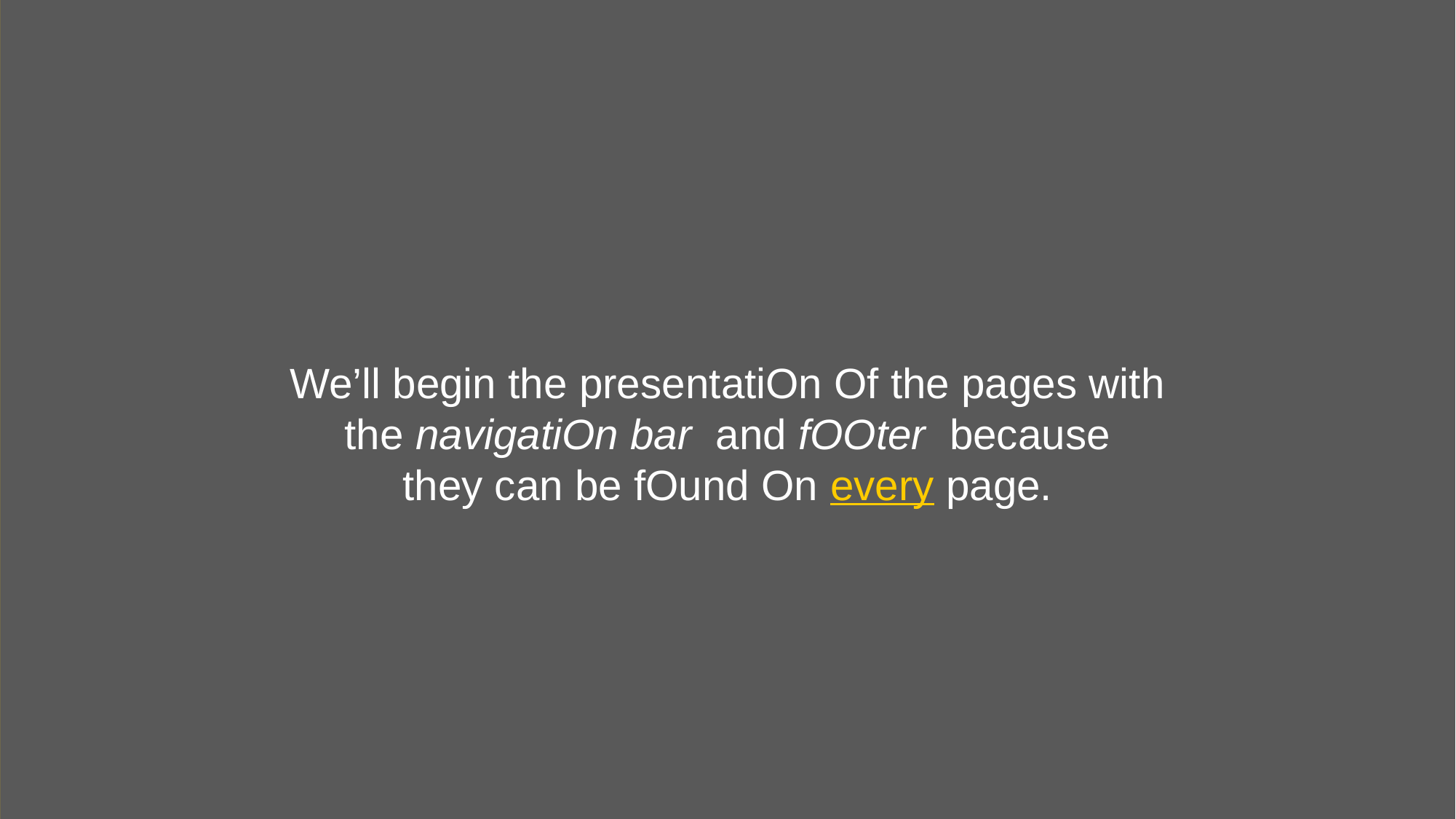

We’ll begin the presentatiOn Of the pages with
the navigatiOn bar  and fOOter  because
they can be fOund On every page.
I.